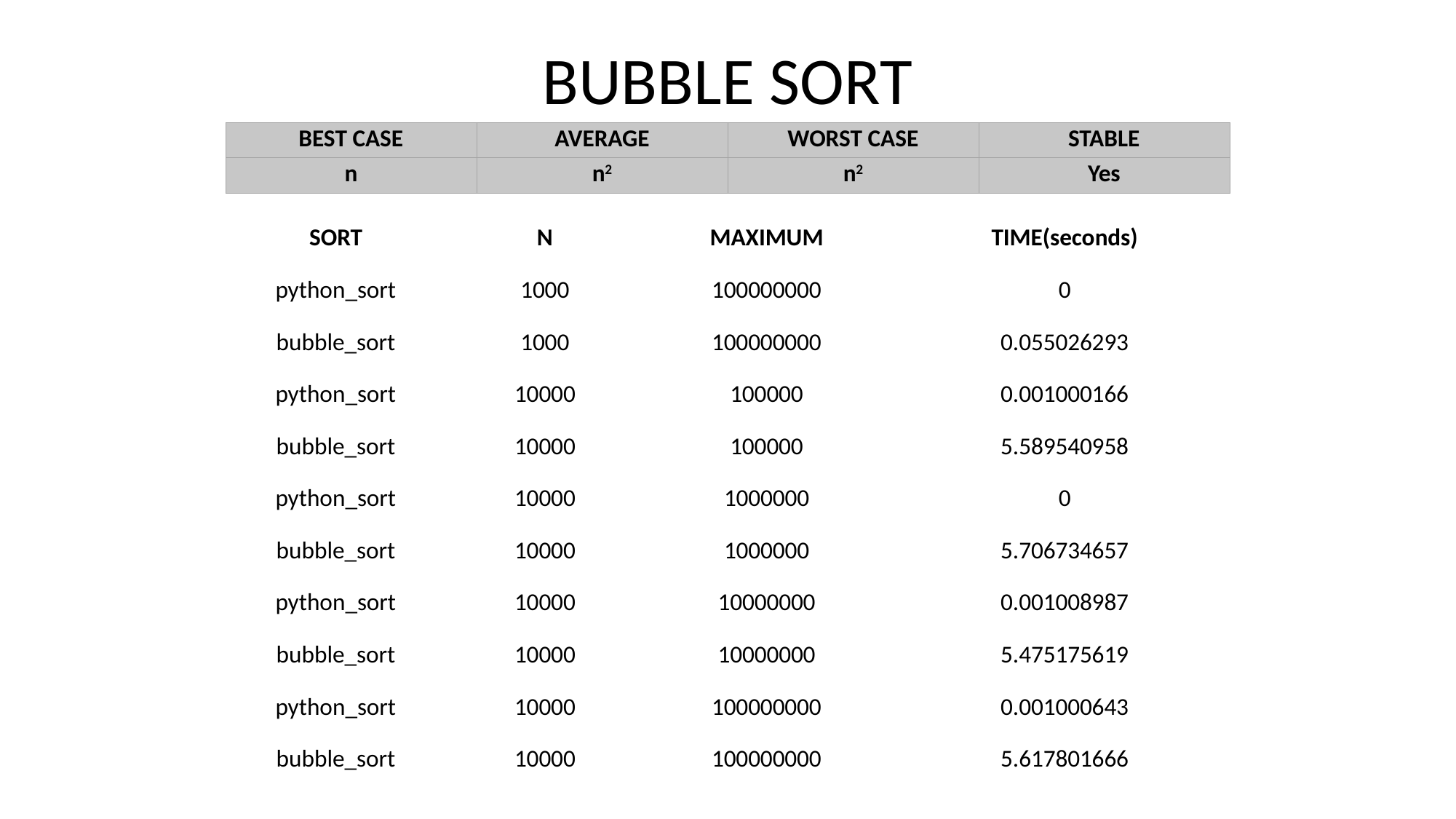

# BUBBLE SORT
| BEST CASE | AVERAGE | WORST CASE | STABLE |
| --- | --- | --- | --- |
| n | n2 | n2 | Yes |

| SORT | N | MAXIMUM | TIME(seconds) |
| --- | --- | --- | --- |
| python\_sort | 1000 | 100000000 | 0 |
| bubble\_sort | 1000 | 100000000 | 0.055026293 |
| python\_sort | 10000 | 100000 | 0.001000166 |
| bubble\_sort | 10000 | 100000 | 5.589540958 |
| python\_sort | 10000 | 1000000 | 0 |
| bubble\_sort | 10000 | 1000000 | 5.706734657 |
| python\_sort | 10000 | 10000000 | 0.001008987 |
| bubble\_sort | 10000 | 10000000 | 5.475175619 |
| python\_sort | 10000 | 100000000 | 0.001000643 |
| bubble\_sort | 10000 | 100000000 | 5.617801666 |